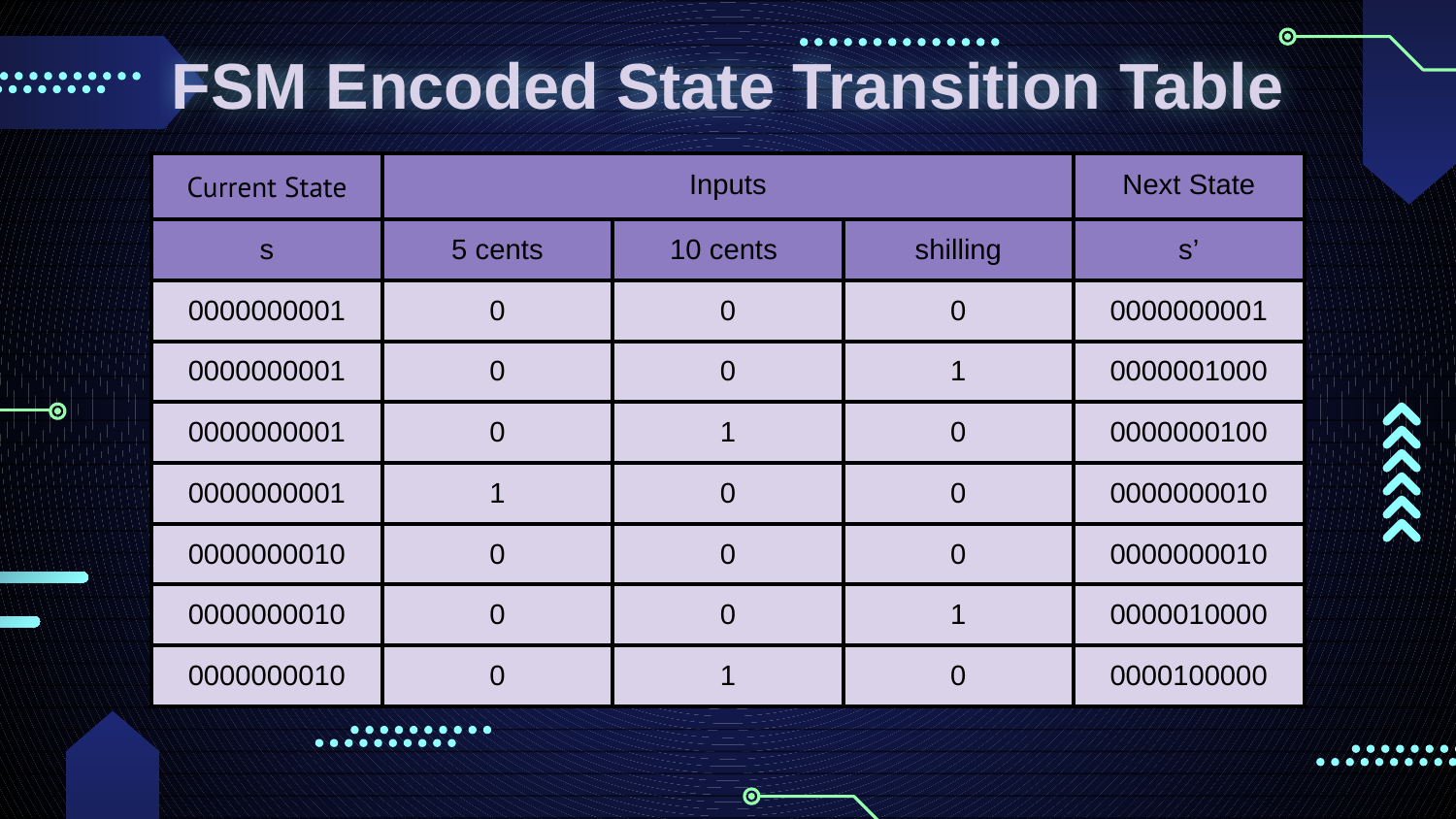

# FSM Encoded State Transition Table

| Current State | Inputs |  |  | Next State |
| --- | --- | --- | --- | --- |
| s | 5 cents | 10 cents | shilling | s’ |
| 0000000001 | 0 | 0 | 0 | 0000000001 |
| 0000000001 | 0 | 0 | 1 | 0000001000 |
| 0000000001 | 0 | 1 | 0 | 0000000100 |
| 0000000001 | 1 | 0 | 0 | 0000000010 |
| 0000000010 | 0 | 0 | 0 | 0000000010 |
| 0000000010 | 0 | 0 | 1 | 0000010000 |
| 0000000010 | 0 | 1 | 0 | 0000100000 |